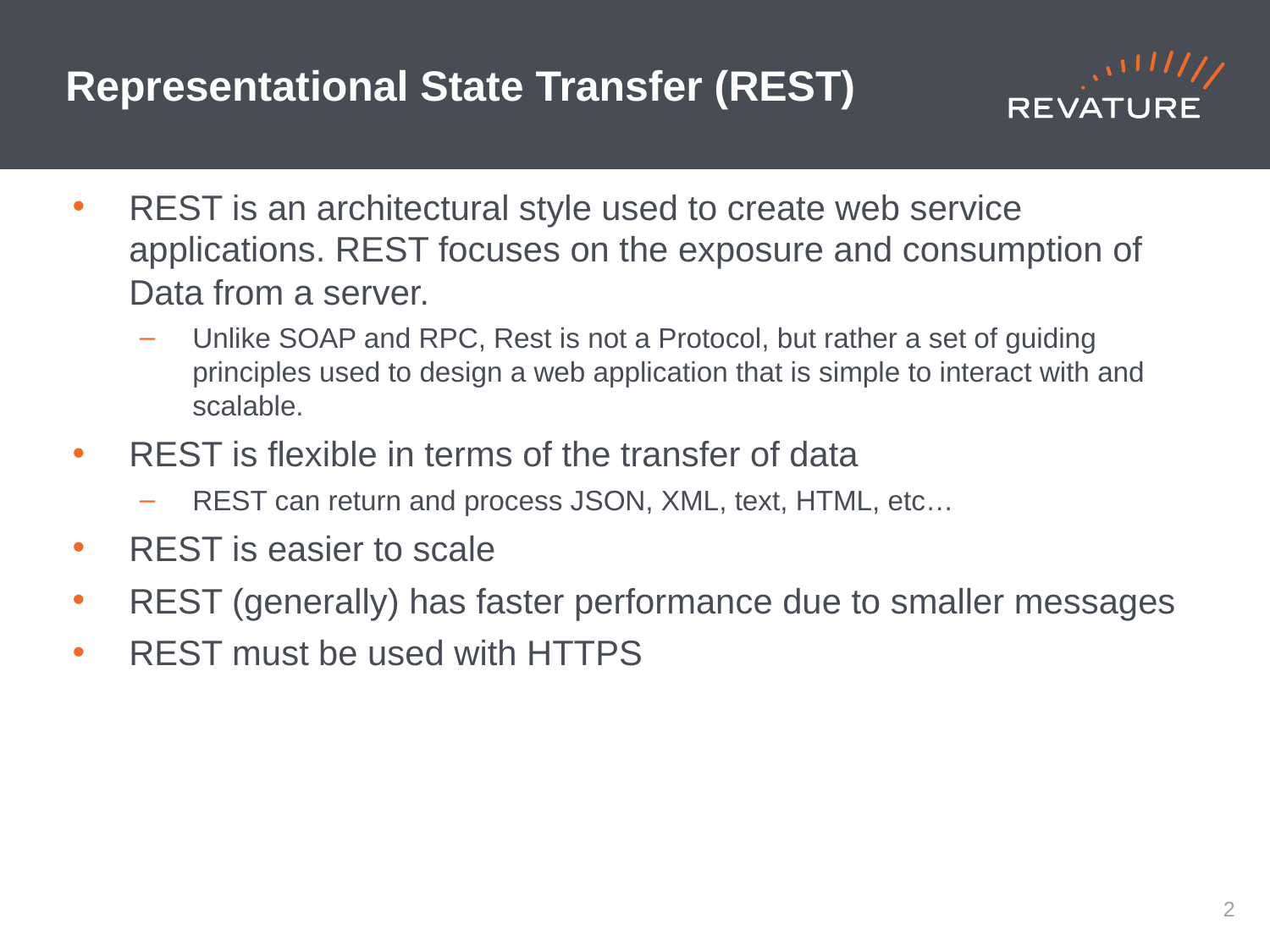

# Representational State Transfer (REST)
REST is an architectural style used to create web service applications. REST focuses on the exposure and consumption of Data from a server.
Unlike SOAP and RPC, Rest is not a Protocol, but rather a set of guiding principles used to design a web application that is simple to interact with and scalable.
REST is flexible in terms of the transfer of data
REST can return and process JSON, XML, text, HTML, etc…
REST is easier to scale
REST (generally) has faster performance due to smaller messages
REST must be used with HTTPS
2